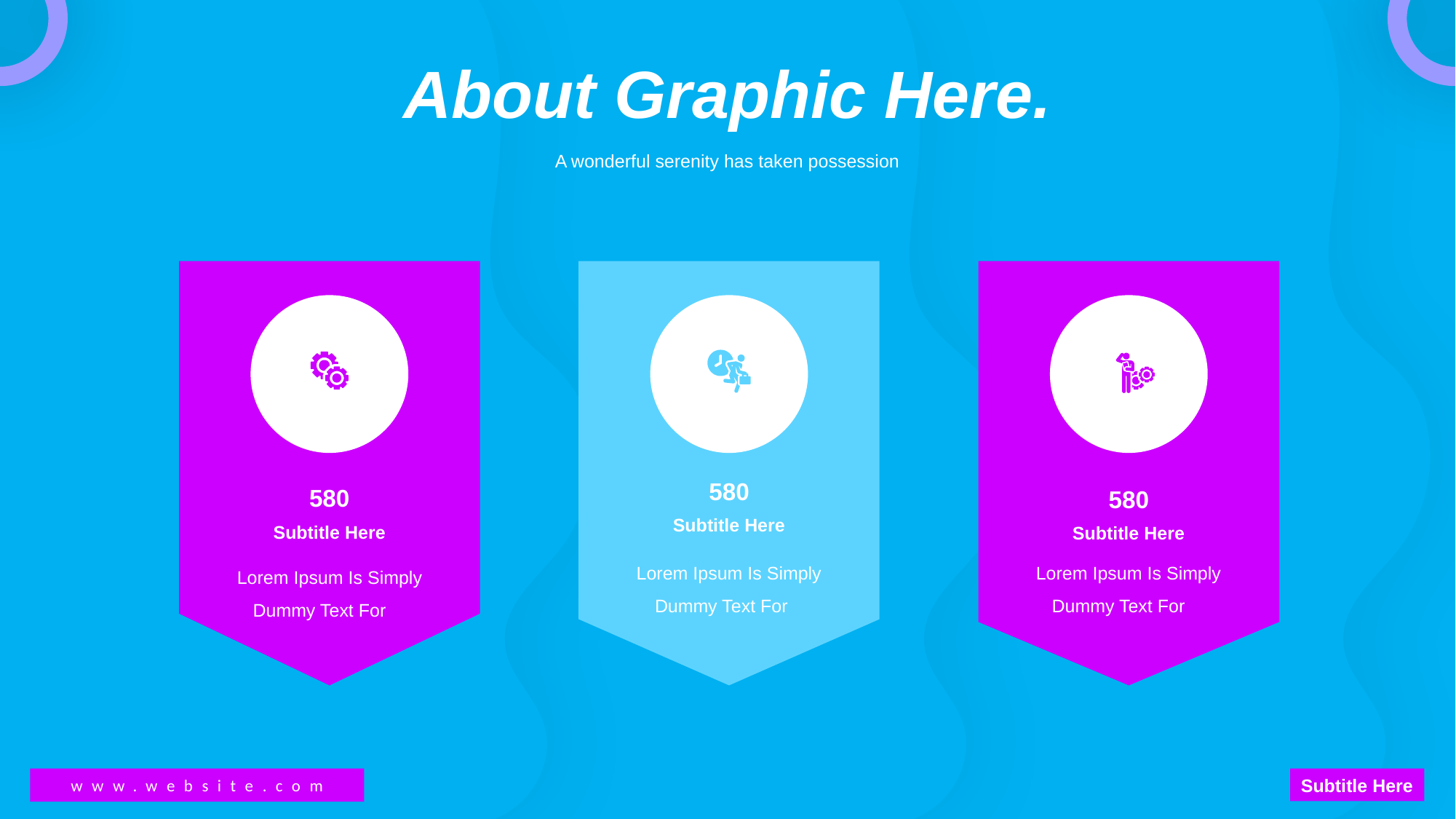

About Graphic Here.
A wonderful serenity has taken possession

580
Subtitle Here
580
Subtitle Here
580
Subtitle Here
Lorem Ipsum Is Simply Dummy Text For
Lorem Ipsum Is Simply Dummy Text For
Lorem Ipsum Is Simply Dummy Text For
www.website.com
Subtitle Here